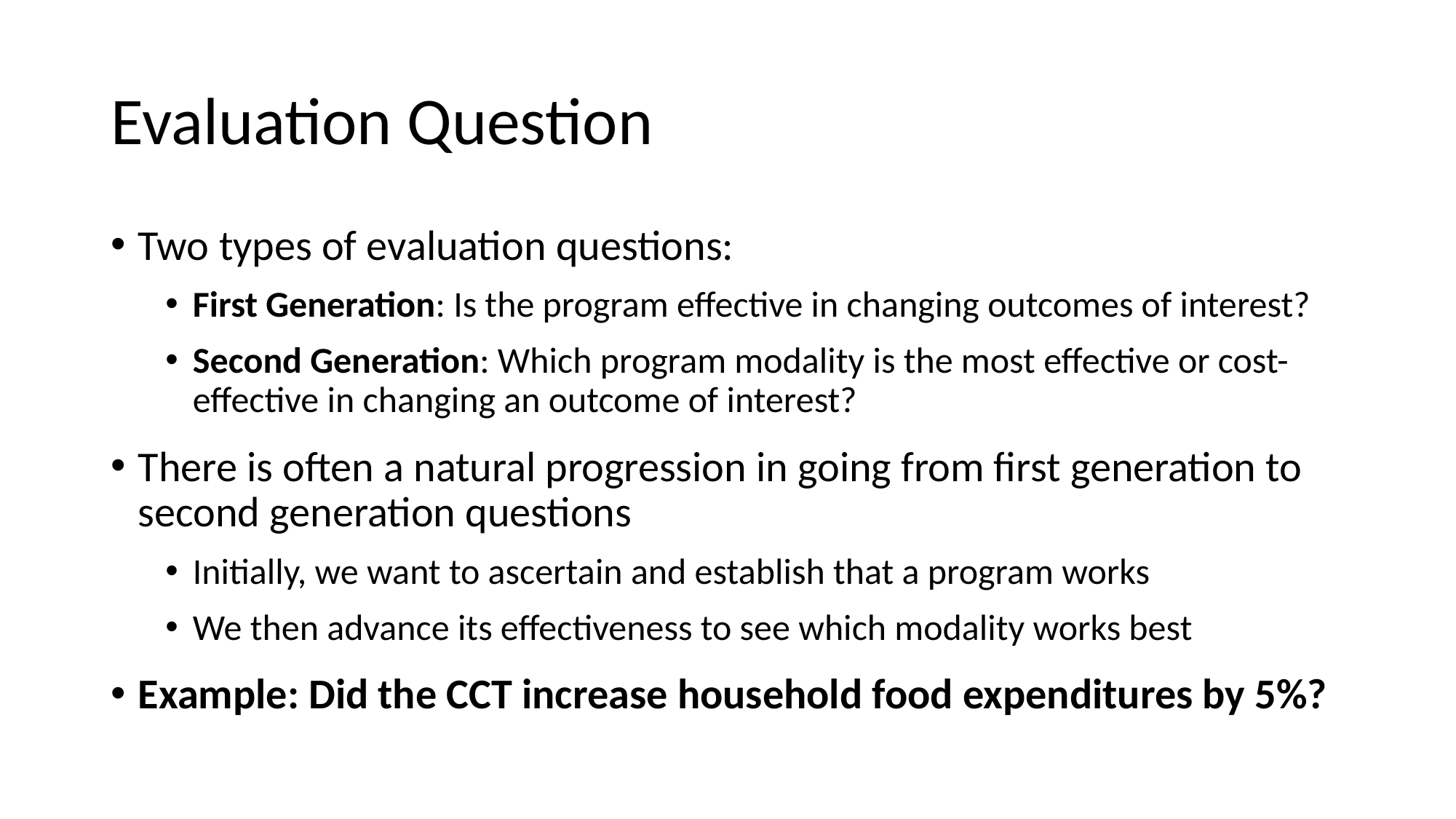

# Evaluation Question
Two types of evaluation questions:
First Generation: Is the program effective in changing outcomes of interest?
Second Generation: Which program modality is the most effective or cost-effective in changing an outcome of interest?
There is often a natural progression in going from first generation to second generation questions
Initially, we want to ascertain and establish that a program works
We then advance its effectiveness to see which modality works best
Example: Did the CCT increase household food expenditures by 5%?